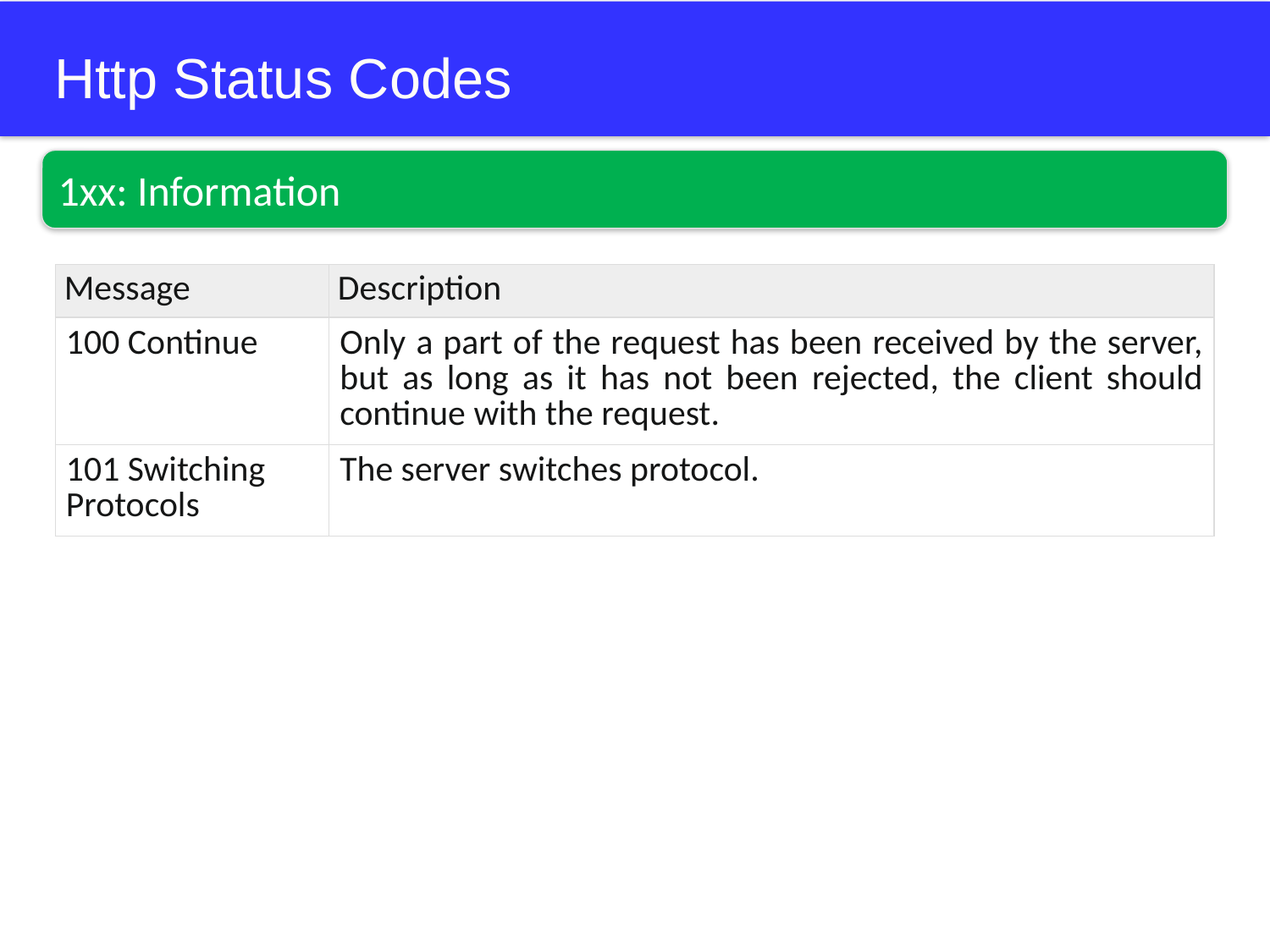

# Http Status Codes
1xx: Information
| Message | Description |
| --- | --- |
| 100 Continue | Only a part of the request has been received by the server, but as long as it has not been rejected, the client should continue with the request. |
| 101 Switching Protocols | The server switches protocol. |